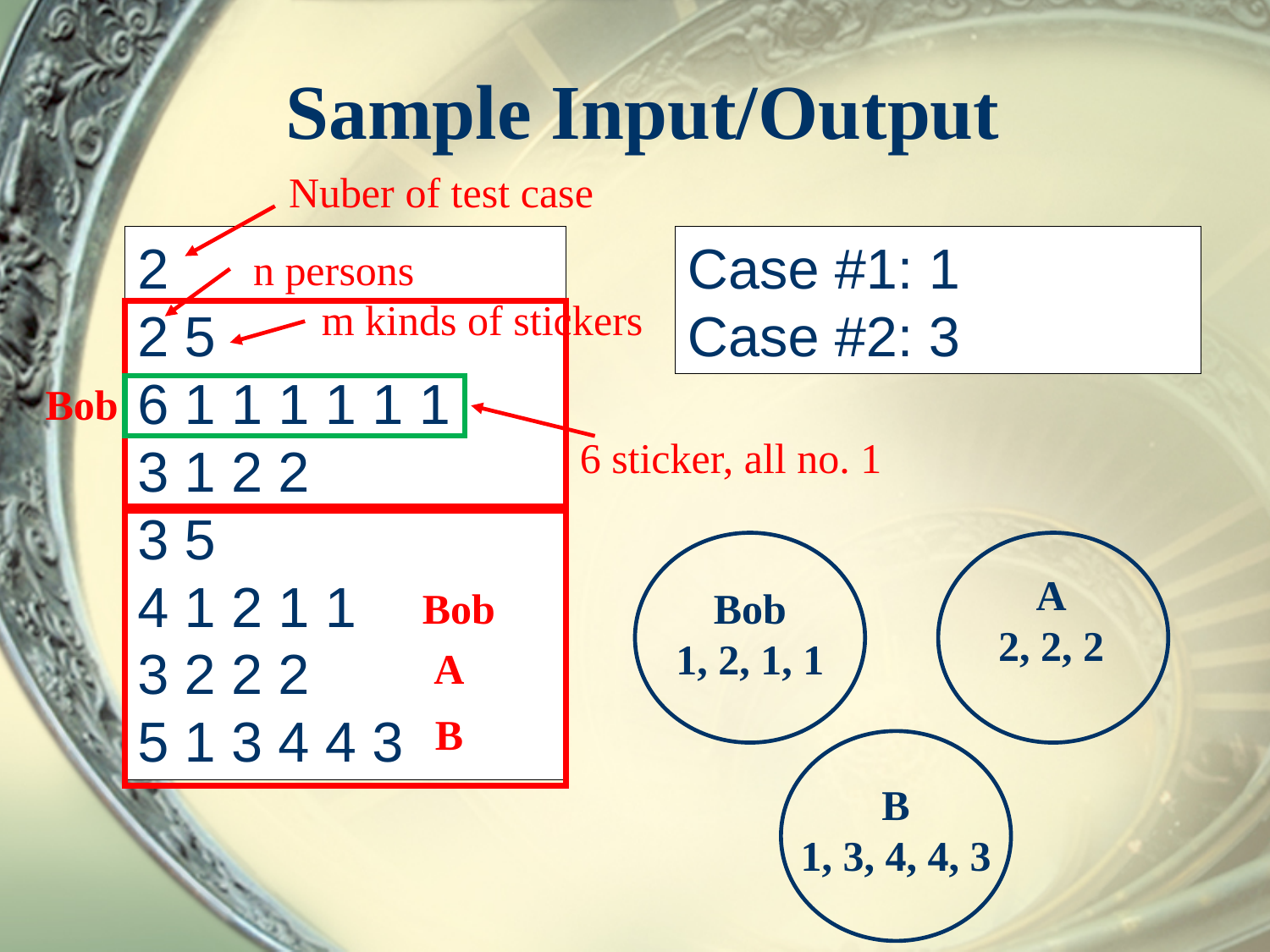

# Sample Input/Output
Nuber of test case
2
2 5
6 1 1 1 1 1 1
3 1 2 2
3 5
4 1 2 1 1
3 2 2 2
5 1 3 4 4 3
Case #1: 1
Case #2: 3
n persons
m kinds of stickers

Bob

6 sticker, all no. 1

A
2, 2, 2
Bob
1, 2, 1, 1
Bob
A
B

B
1, 3, 4, 4, 3